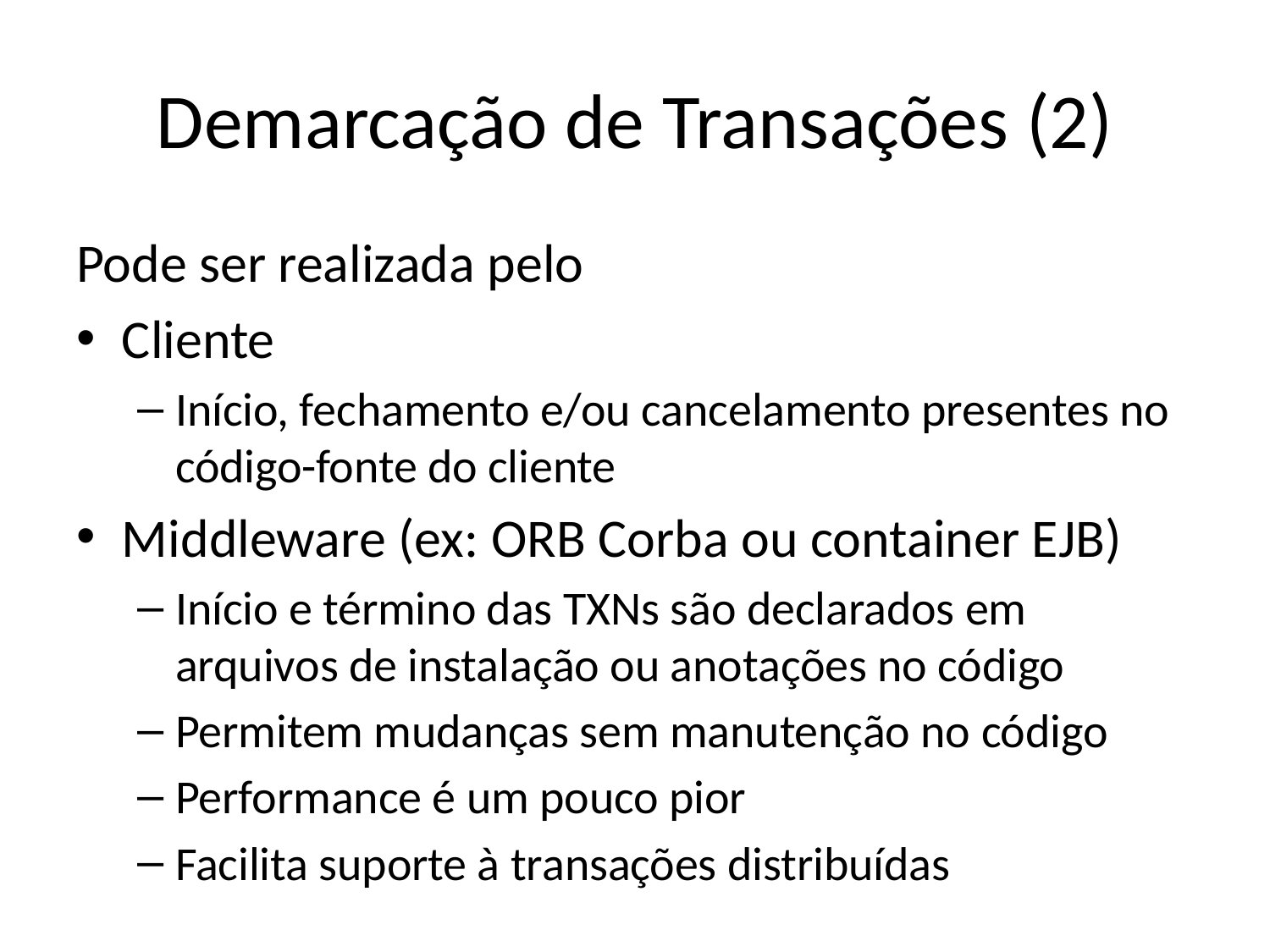

# Demarcação de Transações (2)
Pode ser realizada pelo
Cliente
Início, fechamento e/ou cancelamento presentes no código-fonte do cliente
Middleware (ex: ORB Corba ou container EJB)
Início e término das TXNs são declarados em arquivos de instalação ou anotações no código
Permitem mudanças sem manutenção no código
Performance é um pouco pior
Facilita suporte à transações distribuídas